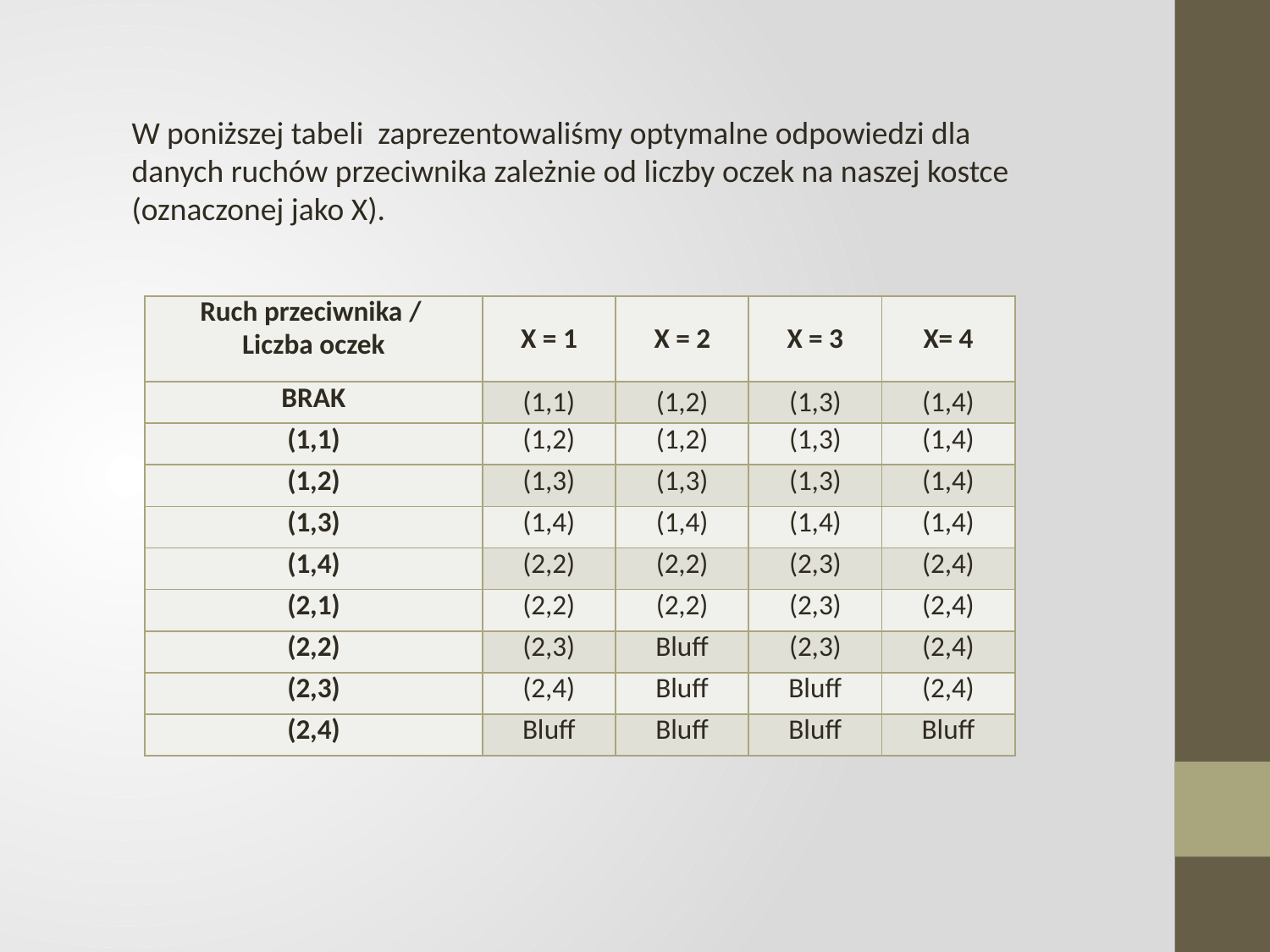

W poniższej tabeli  zaprezentowaliśmy optymalne odpowiedzi dla danych ruchów przeciwnika zależnie od liczby oczek na naszej kostce (oznaczonej jako X).
| Ruch przeciwnika / Liczba oczek | X = 1 | X = 2 | X = 3 | X= 4 |
| --- | --- | --- | --- | --- |
| BRAK | (1,1) | (1,2) | (1,3) | (1,4) |
| (1,1) | (1,2) | (1,2) | (1,3) | (1,4) |
| (1,2) | (1,3) | (1,3) | (1,3) | (1,4) |
| (1,3) | (1,4) | (1,4) | (1,4) | (1,4) |
| (1,4) | (2,2) | (2,2) | (2,3) | (2,4) |
| (2,1) | (2,2) | (2,2) | (2,3) | (2,4) |
| (2,2) | (2,3) | Bluff | (2,3) | (2,4) |
| (2,3) | (2,4) | Bluff | Bluff | (2,4) |
| (2,4) | Bluff | Bluff | Bluff | Bluff |